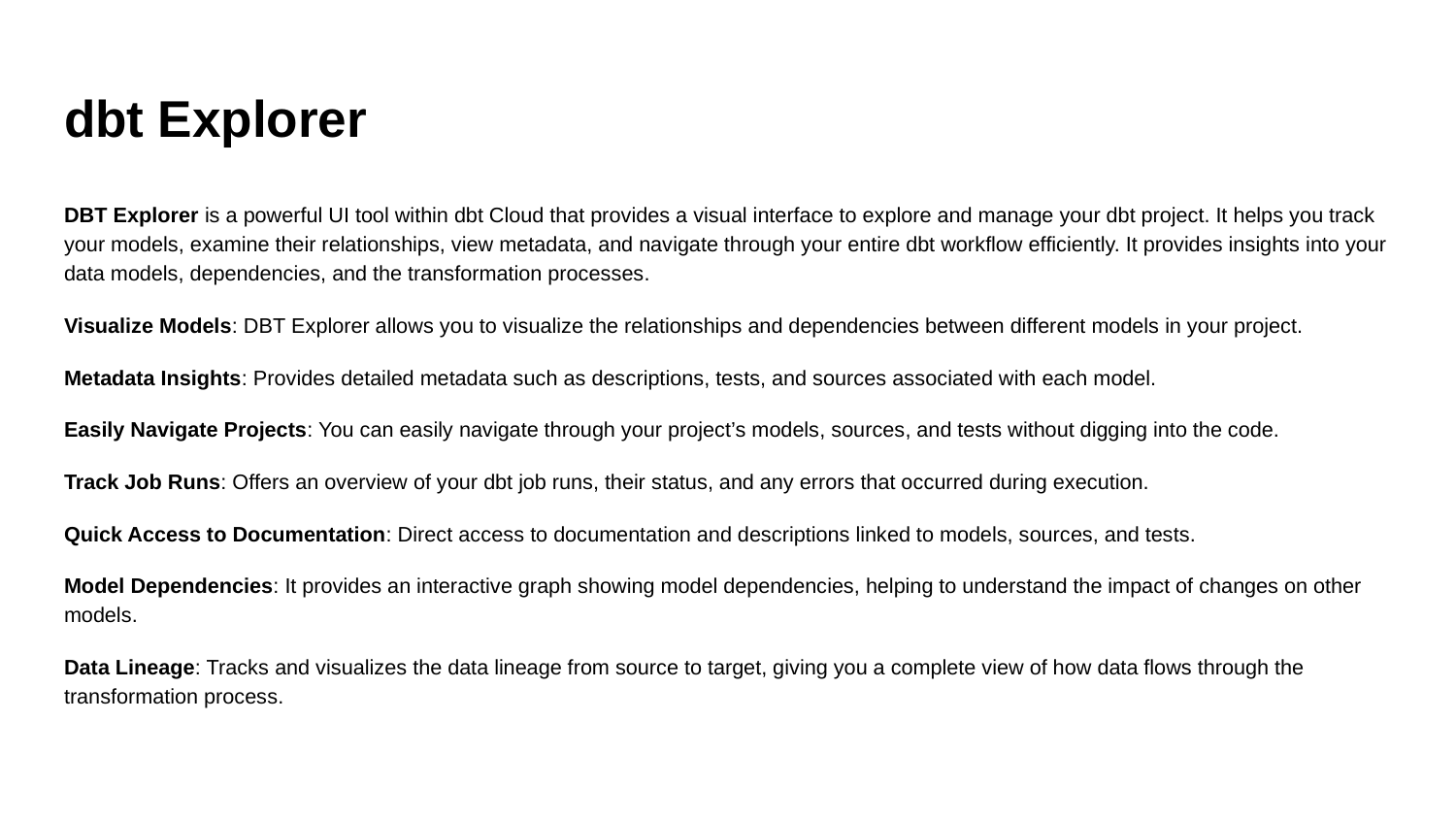

# dbt Explorer
DBT Explorer is a powerful UI tool within dbt Cloud that provides a visual interface to explore and manage your dbt project. It helps you track your models, examine their relationships, view metadata, and navigate through your entire dbt workflow efficiently. It provides insights into your data models, dependencies, and the transformation processes.
Visualize Models: DBT Explorer allows you to visualize the relationships and dependencies between different models in your project.
Metadata Insights: Provides detailed metadata such as descriptions, tests, and sources associated with each model.
Easily Navigate Projects: You can easily navigate through your project’s models, sources, and tests without digging into the code.
Track Job Runs: Offers an overview of your dbt job runs, their status, and any errors that occurred during execution.
Quick Access to Documentation: Direct access to documentation and descriptions linked to models, sources, and tests.
Model Dependencies: It provides an interactive graph showing model dependencies, helping to understand the impact of changes on other models.
Data Lineage: Tracks and visualizes the data lineage from source to target, giving you a complete view of how data flows through the transformation process.